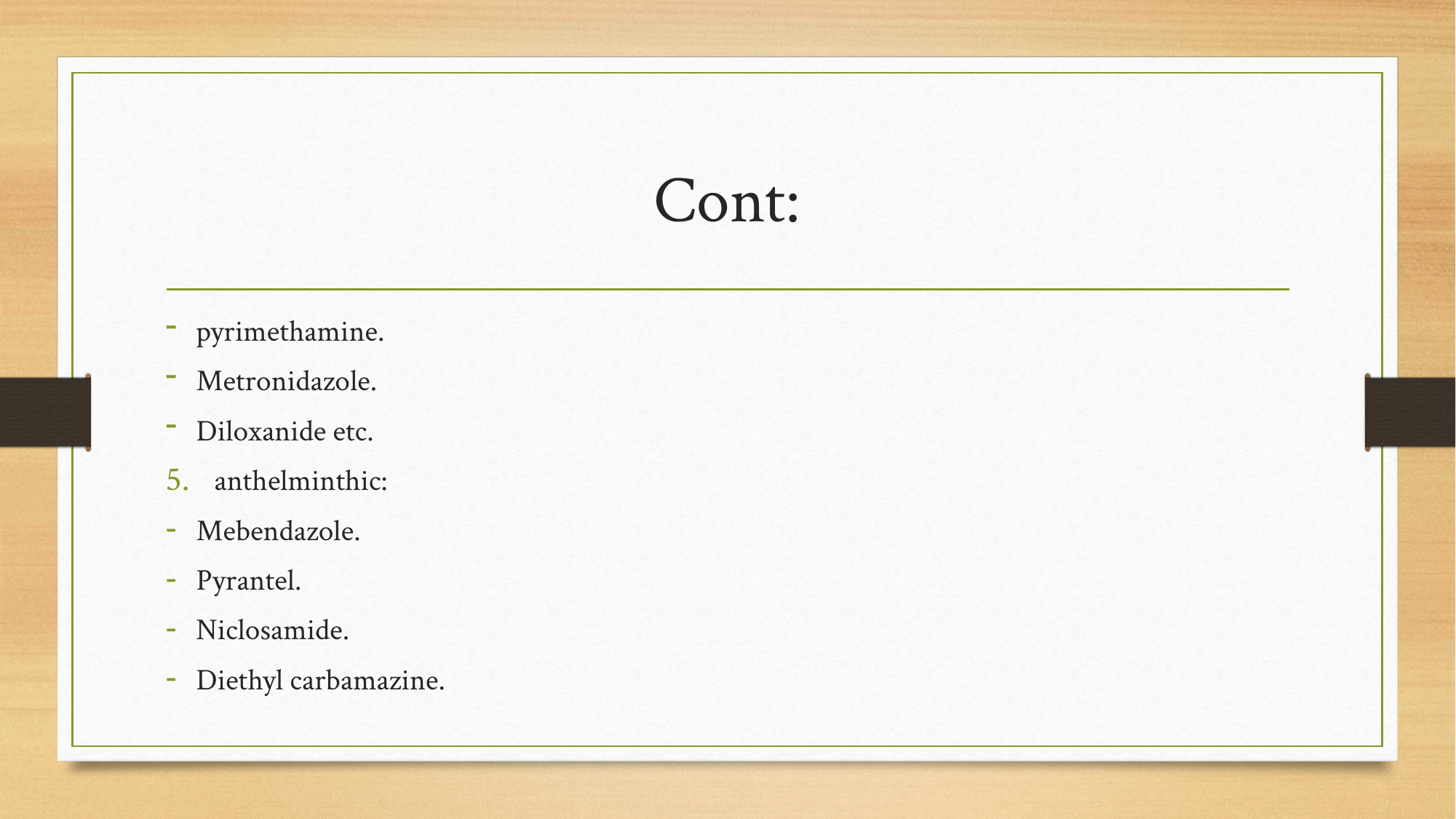

# Cont:
pyrimethamine.
Metronidazole.
Diloxanide etc.
anthelminthic:
Mebendazole.
Pyrantel.
Niclosamide.
Diethyl carbamazine.